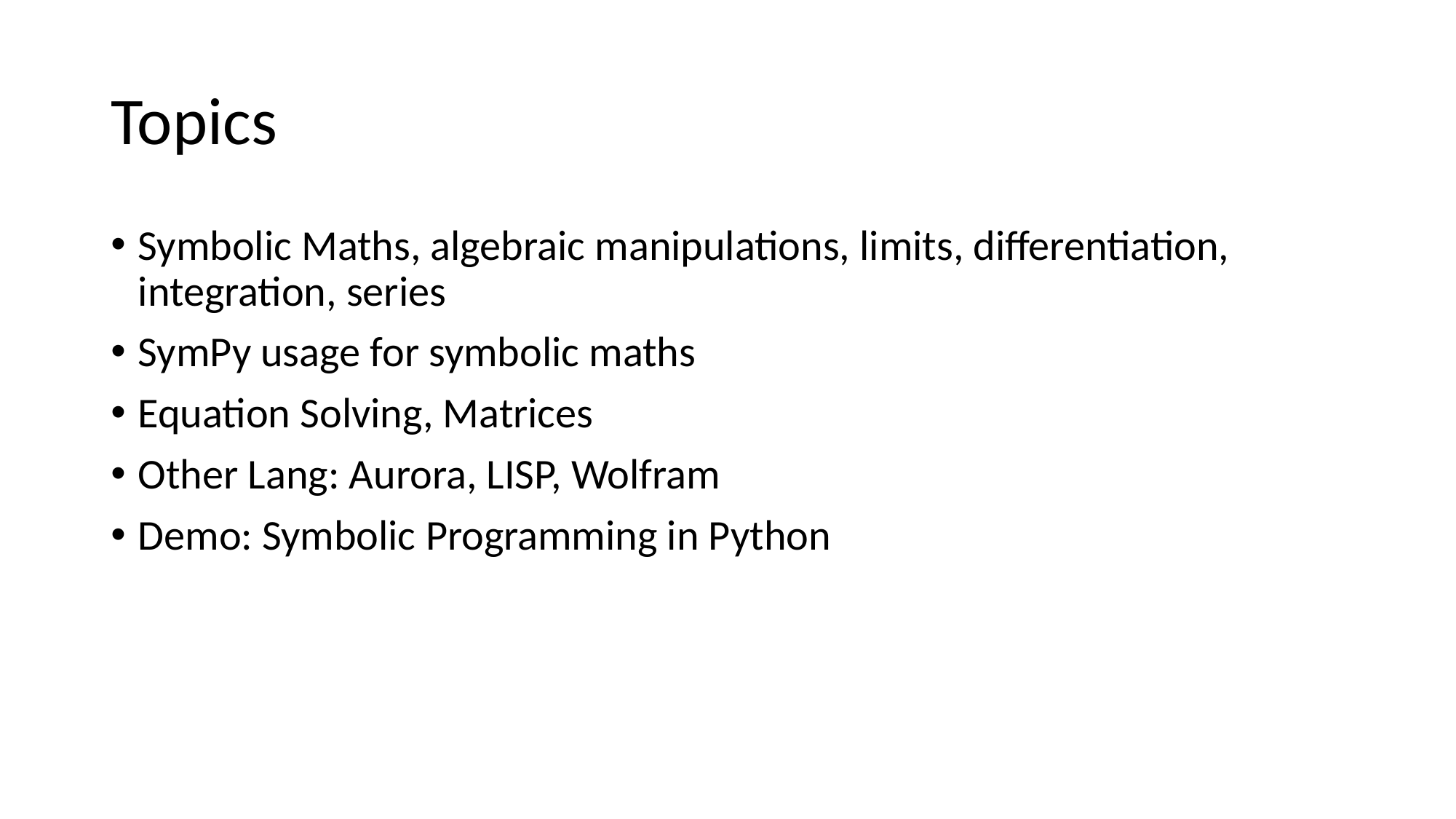

# Topics
Symbolic Maths, algebraic manipulations, limits, differentiation, integration, series
SymPy usage for symbolic maths
Equation Solving, Matrices
Other Lang: Aurora, LISP, Wolfram
Demo: Symbolic Programming in Python